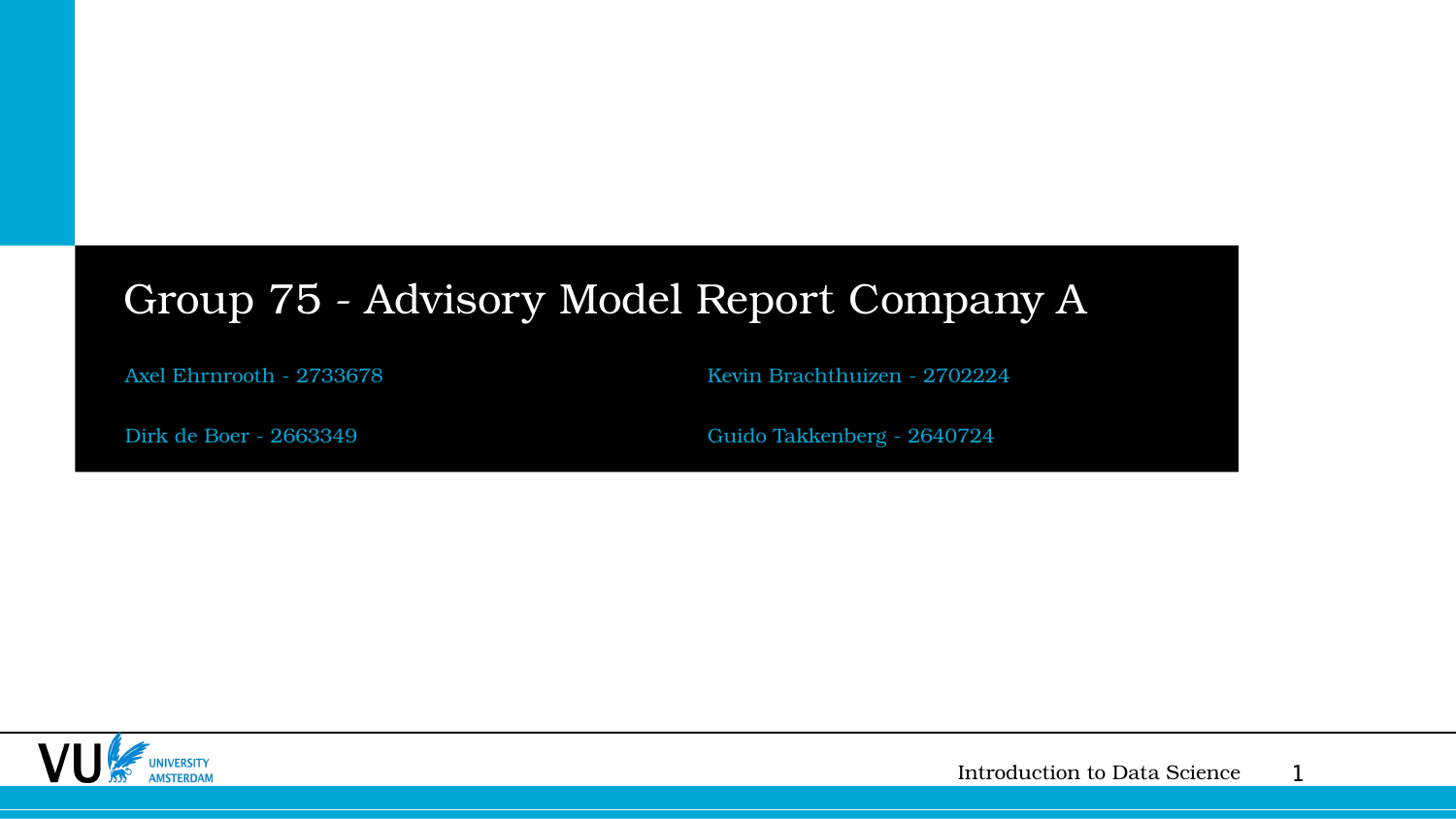

# Group 75 - Advisory Model Report Company A
Axel Ehrnrooth - 2733678			Kevin Brachthuizen - 2702224
Dirk de Boer - 2663349			Guido Takkenberg - 2640724